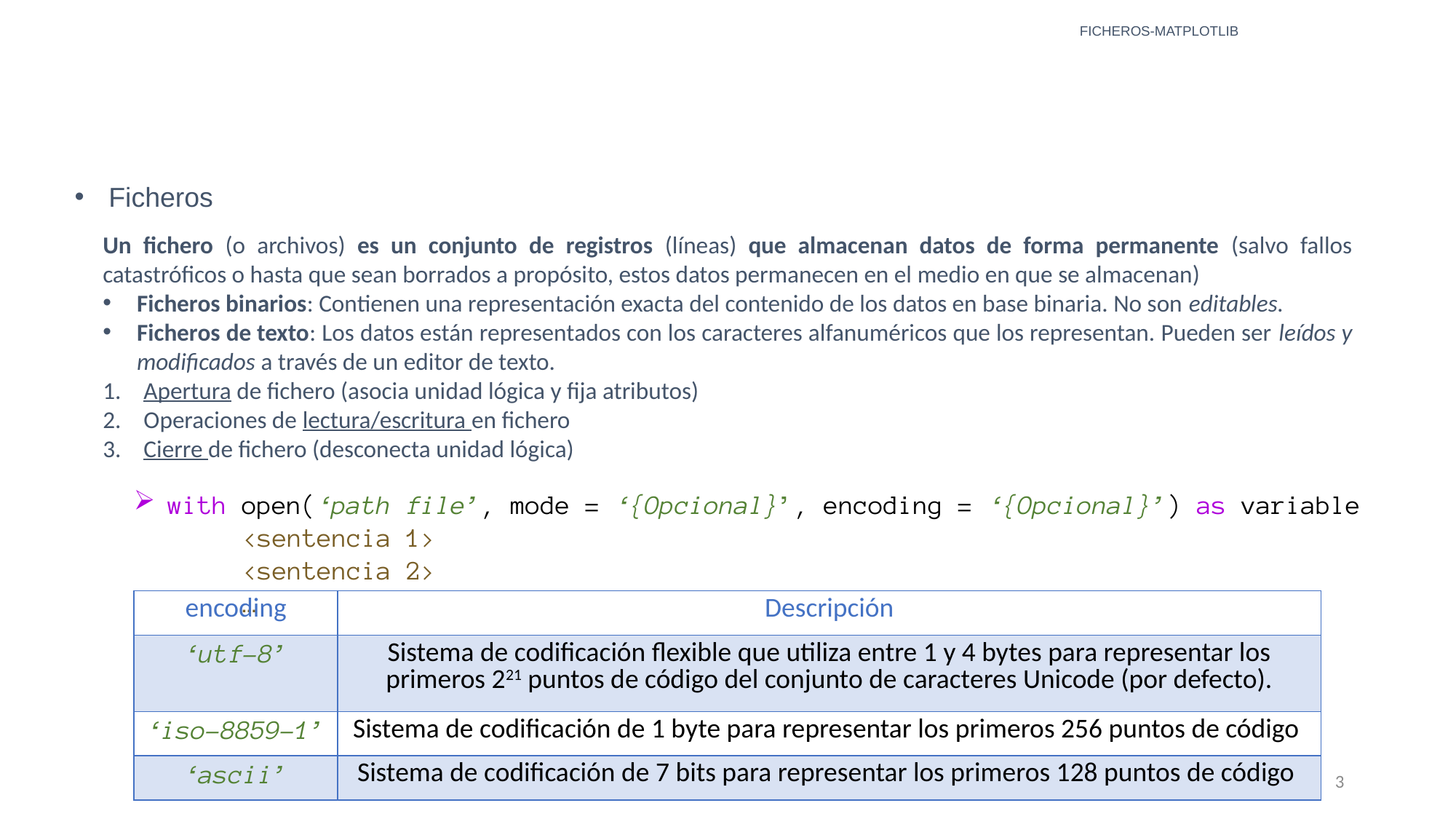

FICHEROS-MATPLOTLIB
Ficheros
Un fichero (o archivos) es un conjunto de registros (líneas) que almacenan datos de forma permanente (salvo fallos catastróficos o hasta que sean borrados a propósito, estos datos permanecen en el medio en que se almacenan)
Ficheros binarios: Contienen una representación exacta del contenido de los datos en base binaria. No son editables.
Ficheros de texto: Los datos están representados con los caracteres alfanuméricos que los representan. Pueden ser leídos y modificados a través de un editor de texto.
Apertura de fichero (asocia unidad lógica y fija atributos)
Operaciones de lectura/escritura en fichero
Cierre de fichero (desconecta unidad lógica)

with open(‘path file’, mode = ‘{Opcional}’, encoding = ‘{Opcional}’) as variable
	<sentencia 1>
  	<sentencia 2>
  	…
| encoding | Descripción |
| --- | --- |
| ‘utf-8’ | Sistema de codificación flexible que utiliza entre 1 y 4 bytes para representar los primeros 221 puntos de código del conjunto de caracteres Unicode (por defecto). |
| ‘iso-8859-1’ | Sistema de codificación de 1 byte para representar los primeros 256 puntos de código |
| ‘ascii’ | Sistema de codificación de 7 bits para representar los primeros 128 puntos de código |
3